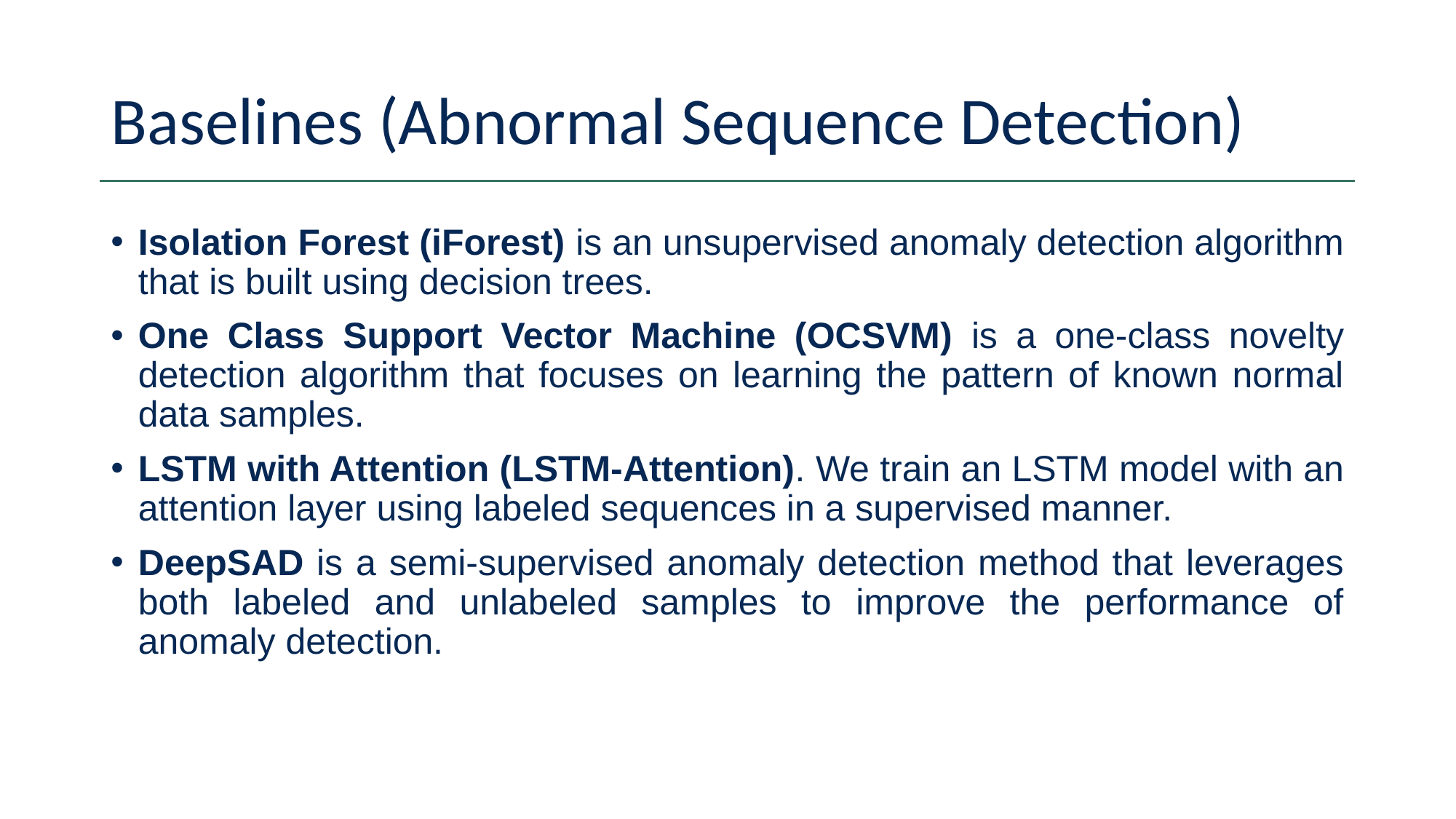

# Baselines (Abnormal Sequence Detection)
Isolation Forest (iForest) is an unsupervised anomaly detection algorithm that is built using decision trees.
One Class Support Vector Machine (OCSVM) is a one-class novelty detection algorithm that focuses on learning the pattern of known normal data samples.
LSTM with Attention (LSTM-Attention). We train an LSTM model with an attention layer using labeled sequences in a supervised manner.
DeepSAD is a semi-supervised anomaly detection method that leverages both labeled and unlabeled samples to improve the performance of anomaly detection.